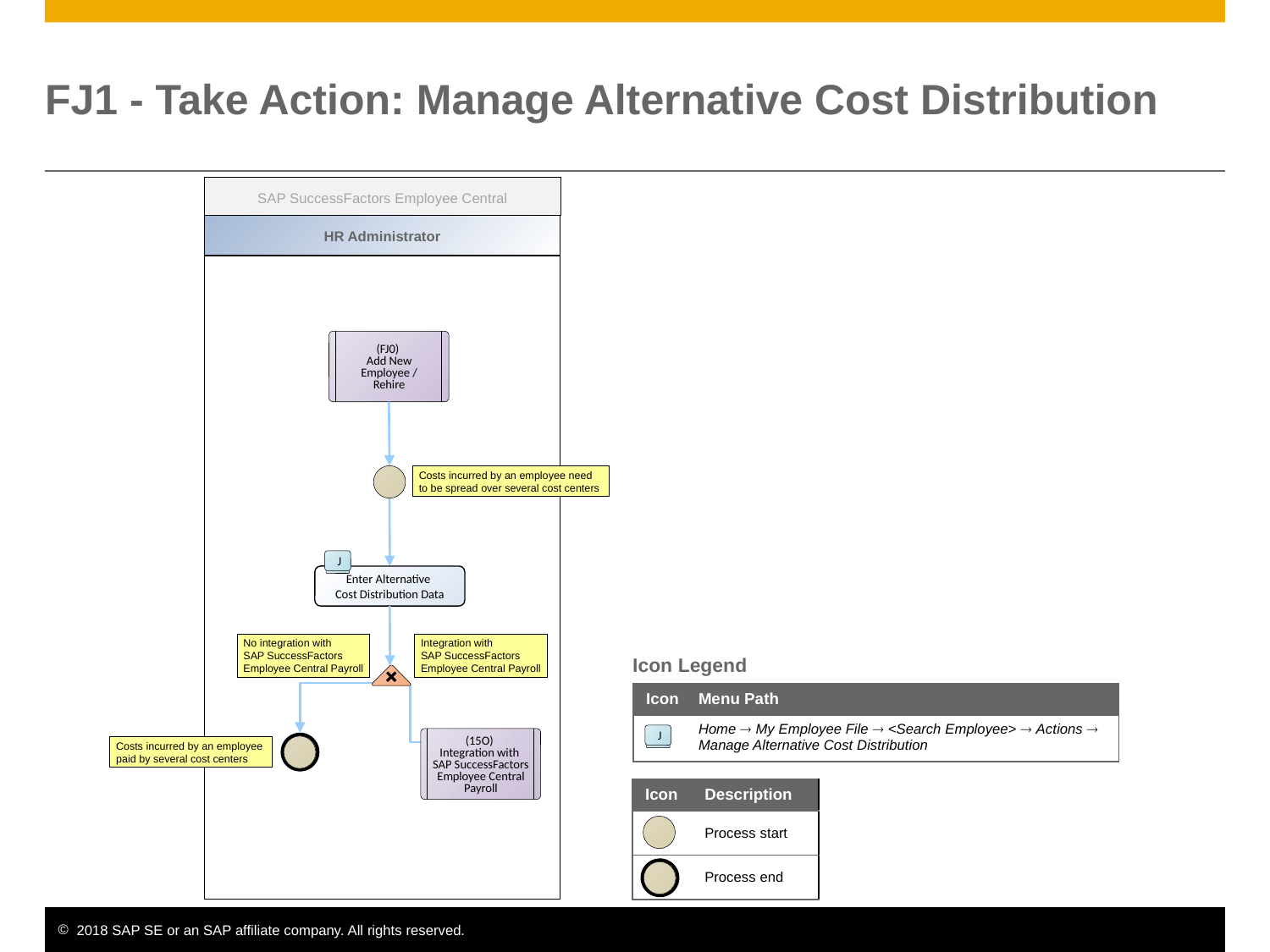

# FJ1 - Take Action: Manage Alternative Cost Distribution
SAP SuccessFactors Employee Central
HR Administrator

(FJ0)
Add New Employee / Rehire

Costs incurred by an employee need
to be spread over several cost centers
J

Enter Alternative
Cost Distribution Data

No integration with
SAP SuccessFactors
Employee Central Payroll
Integration with
SAP SuccessFactors
Employee Central Payroll
Icon Legend

| Icon | Menu Path |
| --- | --- |
|  | Home → My Employee File → <Search Employee> → Actions → Manage Alternative Cost Distribution |
J

(15O)
Integration with
SAP SuccessFactors Employee Central Payroll

Costs incurred by an employee
paid by several cost centers
| Icon | Description |
| --- | --- |
|  | Process start |
|  | Process end |